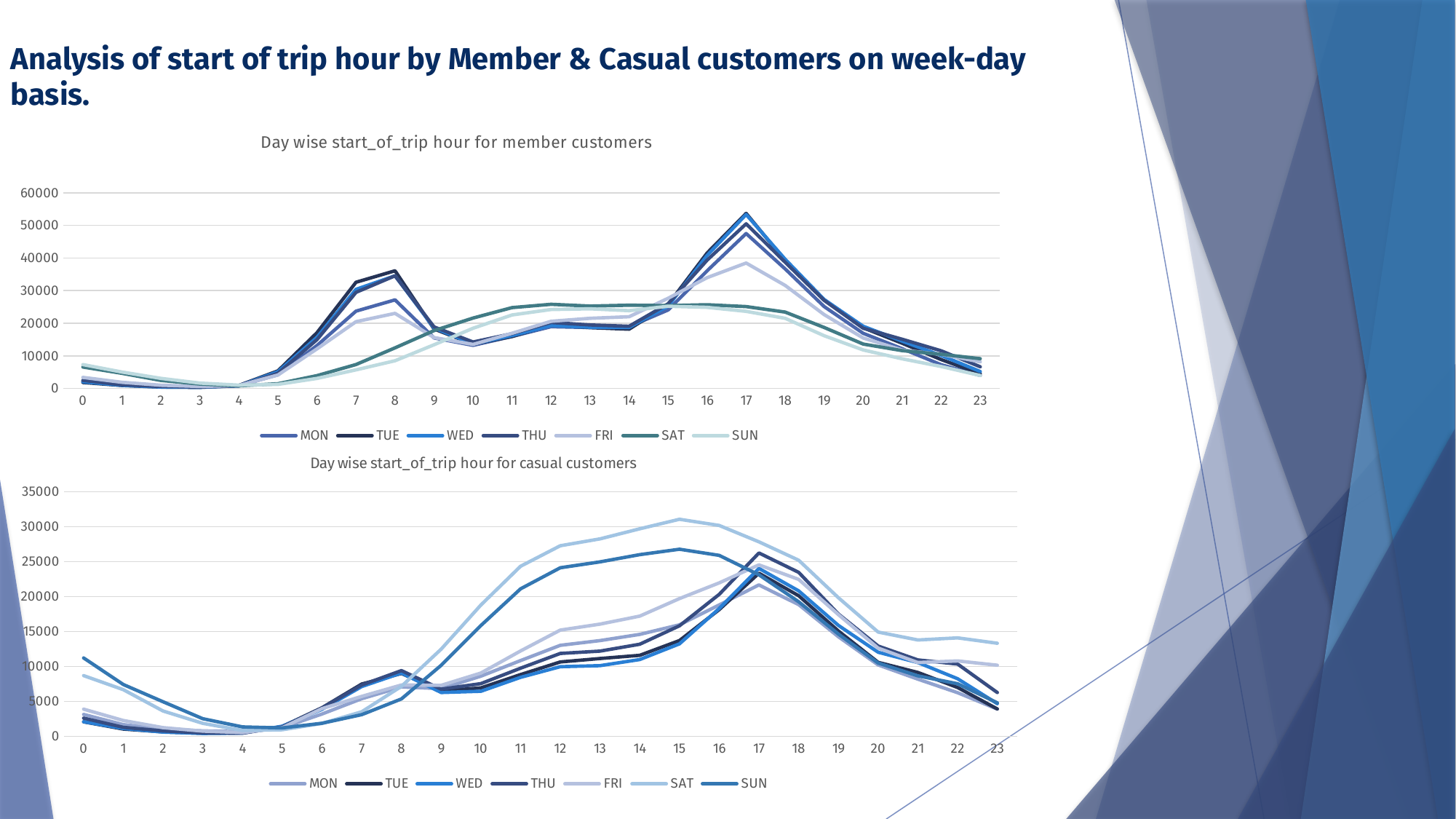

Analysis of start of trip hour by Member & Casual customers on week-day basis.

### Chart: Day wise start_of_trip hour for member customers

| Category | MON | TUE | WED | THU | FRI | SAT | SUN |
|---|---|---|---|---|---|---|---|
| 0 | 2209.0 | 1834.0 | 2065.0 | 2502.0 | 3407.0 | 6589.0 | 7332.0 |
| 1 | 1233.0 | 927.0 | 971.0 | 1145.0 | 1910.0 | 4658.0 | 5054.0 |
| 2 | 673.0 | 446.0 | 455.0 | 643.0 | 1010.0 | 2476.0 | 3110.0 |
| 3 | 477.0 | 366.0 | 358.0 | 438.0 | 626.0 | 1358.0 | 1659.0 |
| 4 | 877.0 | 962.0 | 825.0 | 823.0 | 917.0 | 813.0 | 1031.0 |
| 5 | 4209.0 | 5409.0 | 5144.0 | 4667.0 | 4149.0 | 1471.0 | 1254.0 |
| 6 | 13183.0 | 17115.0 | 15705.0 | 14971.0 | 12141.0 | 3951.0 | 3096.0 |
| 7 | 23713.0 | 32576.0 | 30400.0 | 29473.0 | 20490.0 | 7347.0 | 5713.0 |
| 8 | 27167.0 | 36106.0 | 34561.0 | 34566.0 | 23029.0 | 12463.0 | 8510.0 |
| 9 | 15498.0 | 18247.0 | 18558.0 | 18873.0 | 15616.0 | 17747.0 | 13412.0 |
| 10 | 13219.0 | 13598.0 | 13643.0 | 14247.0 | 13511.0 | 21588.0 | 18473.0 |
| 11 | 15969.0 | 15930.0 | 16216.0 | 16793.0 | 16931.0 | 24799.0 | 22547.0 |
| 12 | 18944.0 | 19479.0 | 19289.0 | 20240.0 | 20601.0 | 25813.0 | 24220.0 |
| 13 | 18690.0 | 18655.0 | 18770.0 | 19482.0 | 21513.0 | 25269.0 | 24432.0 |
| 14 | 18953.0 | 18174.0 | 18716.0 | 19081.0 | 22006.0 | 25537.0 | 23855.0 |
| 15 | 24072.0 | 25737.0 | 25261.0 | 25977.0 | 27651.0 | 25410.0 | 25214.0 |
| 16 | 36083.0 | 41548.0 | 40802.0 | 39361.0 | 33990.0 | 25679.0 | 24880.0 |
| 17 | 47511.0 | 53692.0 | 53350.0 | 50498.0 | 38478.0 | 25116.0 | 23651.0 |
| 18 | 36662.0 | 39182.0 | 39627.0 | 38713.0 | 31598.0 | 23421.0 | 21513.0 |
| 19 | 25117.0 | 27198.0 | 27270.0 | 27010.0 | 22651.0 | 18708.0 | 16181.0 |
| 20 | 16911.0 | 18614.0 | 19080.0 | 18471.0 | 15482.0 | 13614.0 | 11816.0 |
| 21 | 12198.0 | 13873.0 | 14515.0 | 15096.0 | 11794.0 | 11602.0 | 9099.0 |
| 22 | 7280.0 | 8863.0 | 10124.0 | 11555.0 | 10451.0 | 10486.0 | 6743.0 |
| 23 | 3998.0 | 4516.0 | 5207.0 | 6657.0 | 8183.0 | 9143.0 | 3992.0 |

### Chart: Day wise start_of_trip hour for casual customers

| Category | MON | TUE | WED | THU | FRI | SAT | SUN |
|---|---|---|---|---|---|---|---|
| 0 | 3120.0 | 2060.0 | 2078.0 | 2590.0 | 3877.0 | 8671.0 | 11198.0 |
| 1 | 1664.0 | 1027.0 | 1114.0 | 1276.0 | 2256.0 | 6664.0 | 7399.0 |
| 2 | 1051.0 | 623.0 | 598.0 | 763.0 | 1235.0 | 3614.0 | 4934.0 |
| 3 | 774.0 | 431.0 | 401.0 | 486.0 | 734.0 | 1848.0 | 2511.0 |
| 4 | 661.0 | 495.0 | 461.0 | 448.0 | 525.0 | 825.0 | 1340.0 |
| 5 | 1223.0 | 1387.0 | 1444.0 | 1323.0 | 1219.0 | 929.0 | 1188.0 |
| 6 | 3183.0 | 4074.0 | 3846.0 | 4045.0 | 3949.0 | 1835.0 | 1860.0 |
| 7 | 5369.0 | 7470.0 | 7113.0 | 7326.0 | 5703.0 | 3504.0 | 3091.0 |
| 8 | 7058.0 | 8983.0 | 9050.0 | 9393.0 | 7334.0 | 7133.0 | 5339.0 |
| 9 | 6807.0 | 6480.0 | 6258.0 | 6733.0 | 7285.0 | 12459.0 | 10150.0 |
| 10 | 8595.0 | 6919.0 | 6432.0 | 7529.0 | 9045.0 | 18776.0 | 15839.0 |
| 11 | 10827.0 | 8821.0 | 8429.0 | 9737.0 | 12200.0 | 24320.0 | 21097.0 |
| 12 | 13008.0 | 10630.0 | 9955.0 | 11845.0 | 15187.0 | 27254.0 | 24107.0 |
| 13 | 13682.0 | 11123.0 | 10099.0 | 12175.0 | 16037.0 | 28242.0 | 24951.0 |
| 14 | 14571.0 | 11577.0 | 10974.0 | 13160.0 | 17187.0 | 29679.0 | 25985.0 |
| 15 | 15941.0 | 13693.0 | 13217.0 | 15801.0 | 19699.0 | 31042.0 | 26760.0 |
| 16 | 18788.0 | 18117.0 | 18278.0 | 20302.0 | 21944.0 | 30157.0 | 25875.0 |
| 17 | 21651.0 | 23329.0 | 24010.0 | 26223.0 | 24519.0 | 27812.0 | 23096.0 |
| 18 | 18830.0 | 20103.0 | 20799.0 | 23452.0 | 22440.0 | 25183.0 | 19244.0 |
| 19 | 14232.0 | 15053.0 | 15857.0 | 17486.0 | 17405.0 | 19823.0 | 14621.0 |
| 20 | 10203.0 | 10573.0 | 12020.0 | 12906.0 | 12608.0 | 14903.0 | 10476.0 |
| 21 | 8167.0 | 9129.0 | 10542.0 | 10918.0 | 10541.0 | 13768.0 | 8640.0 |
| 22 | 6231.0 | 6978.0 | 8230.0 | 10330.0 | 10774.0 | 14071.0 | 7511.0 |
| 23 | 3884.0 | 3907.0 | 4660.0 | 6254.0 | 10161.0 | 13302.0 | 4783.0 |